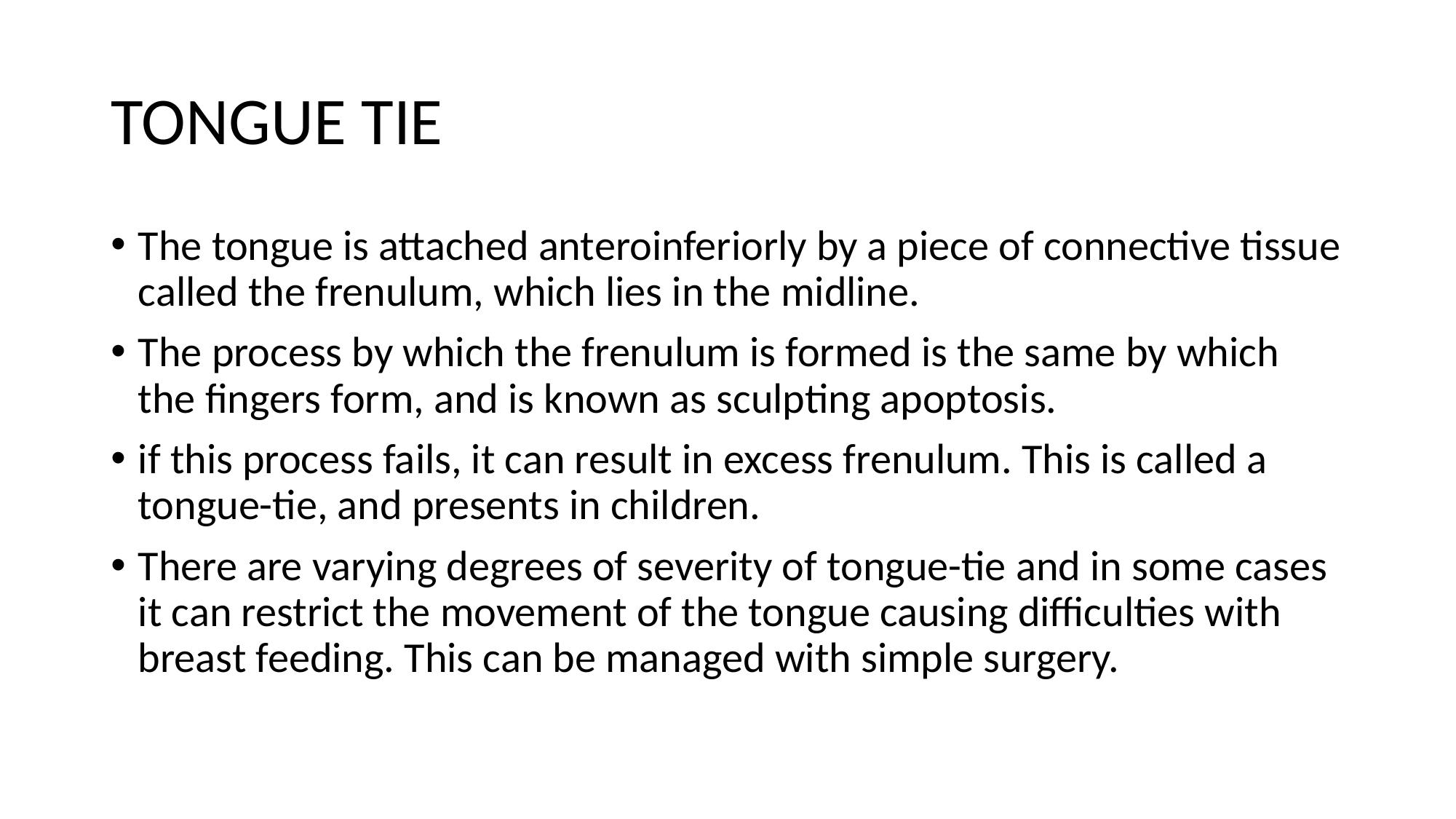

# TONGUE TIE
The tongue is attached anteroinferiorly by a piece of connective tissue called the frenulum, which lies in the midline.
The process by which the frenulum is formed is the same by which the fingers form, and is known as sculpting apoptosis.
if this process fails, it can result in excess frenulum. This is called a tongue-tie, and presents in children.
There are varying degrees of severity of tongue-tie and in some cases it can restrict the movement of the tongue causing difficulties with breast feeding. This can be managed with simple surgery.